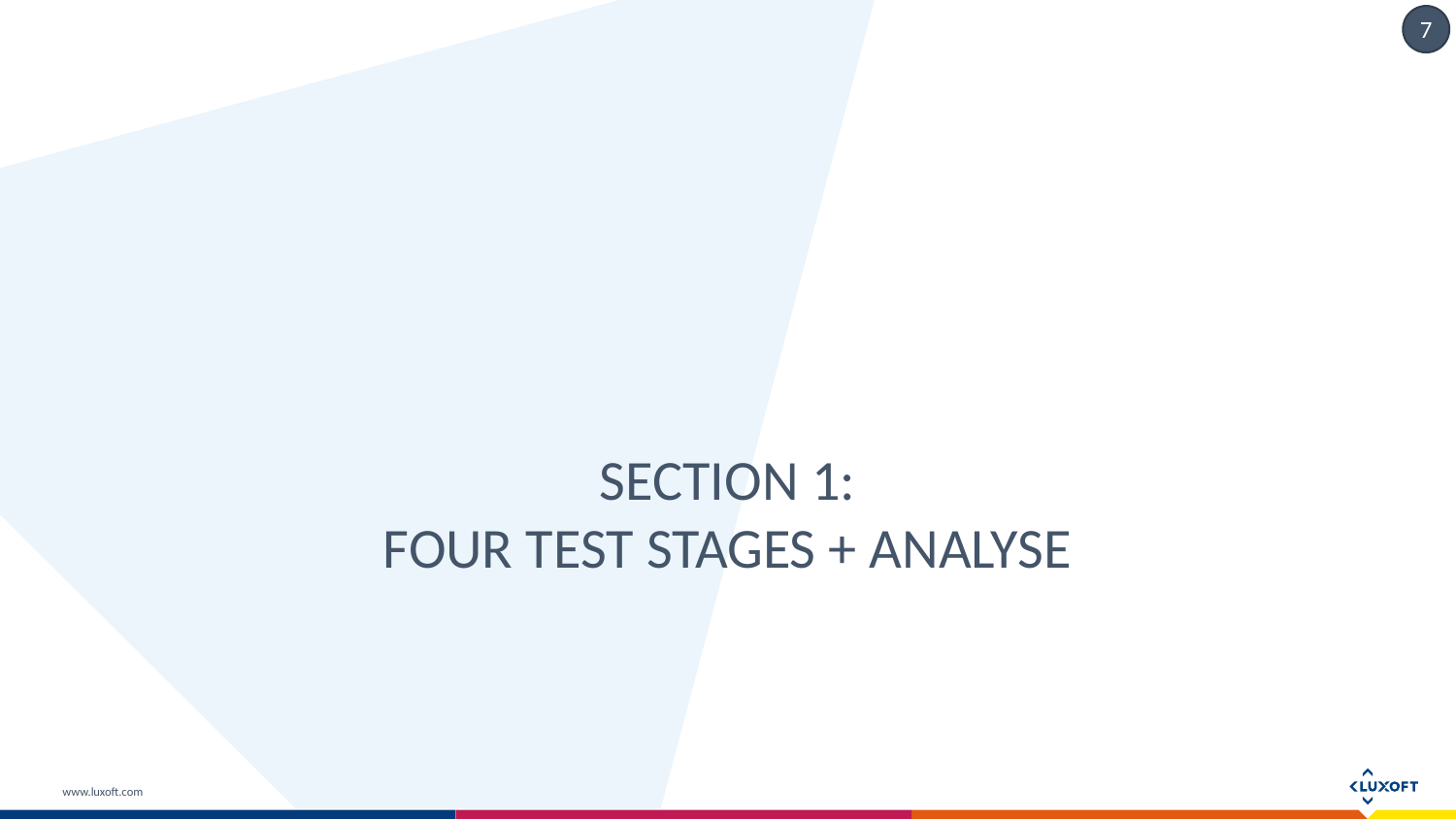

# Section 1: Four Test Stages + Analyse